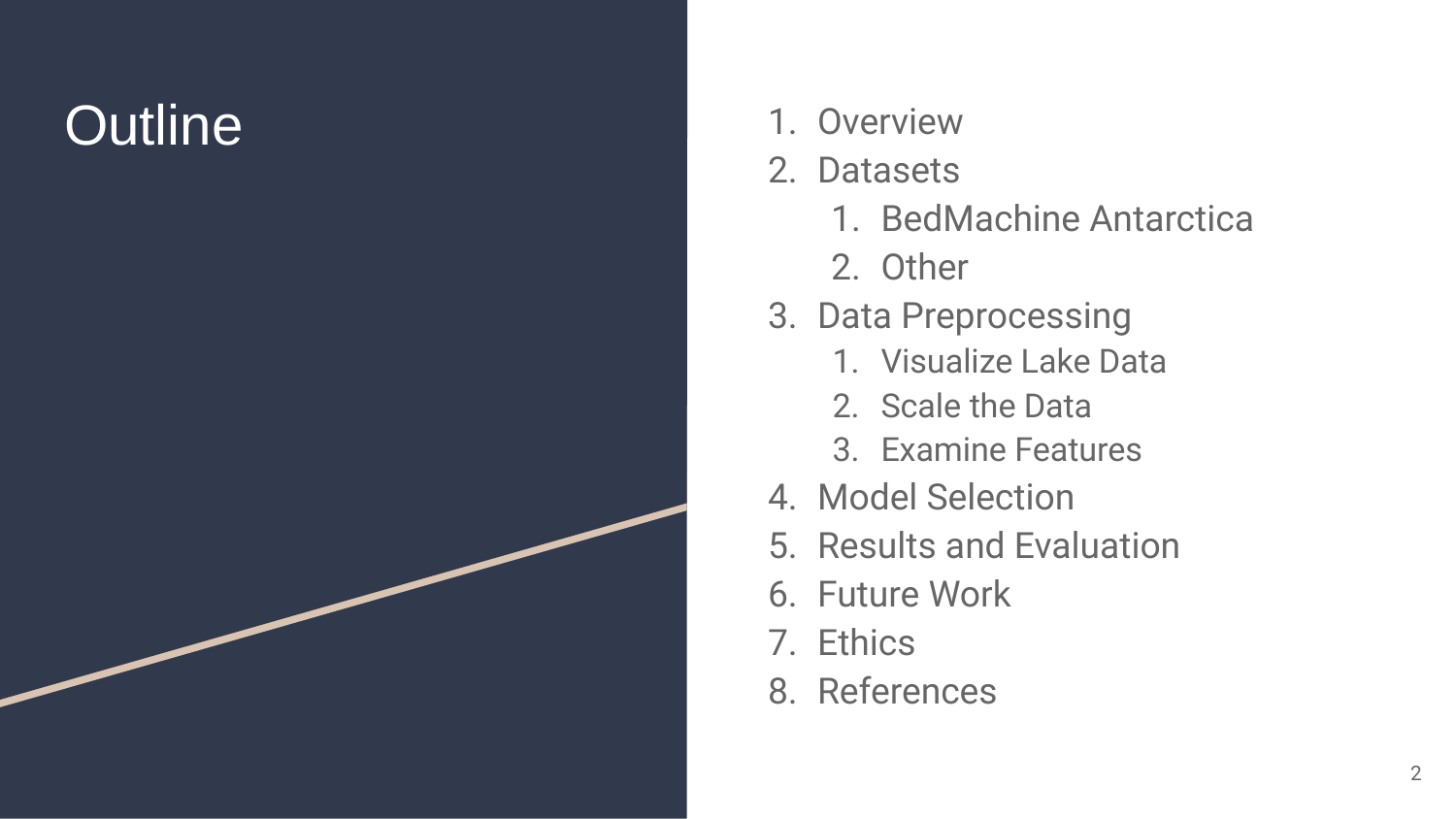

# Outline
Overview
Datasets
BedMachine Antarctica
Other
Data Preprocessing
Visualize Lake Data
Scale the Data
Examine Features
Model Selection
Results and Evaluation
Future Work
Ethics
References
2